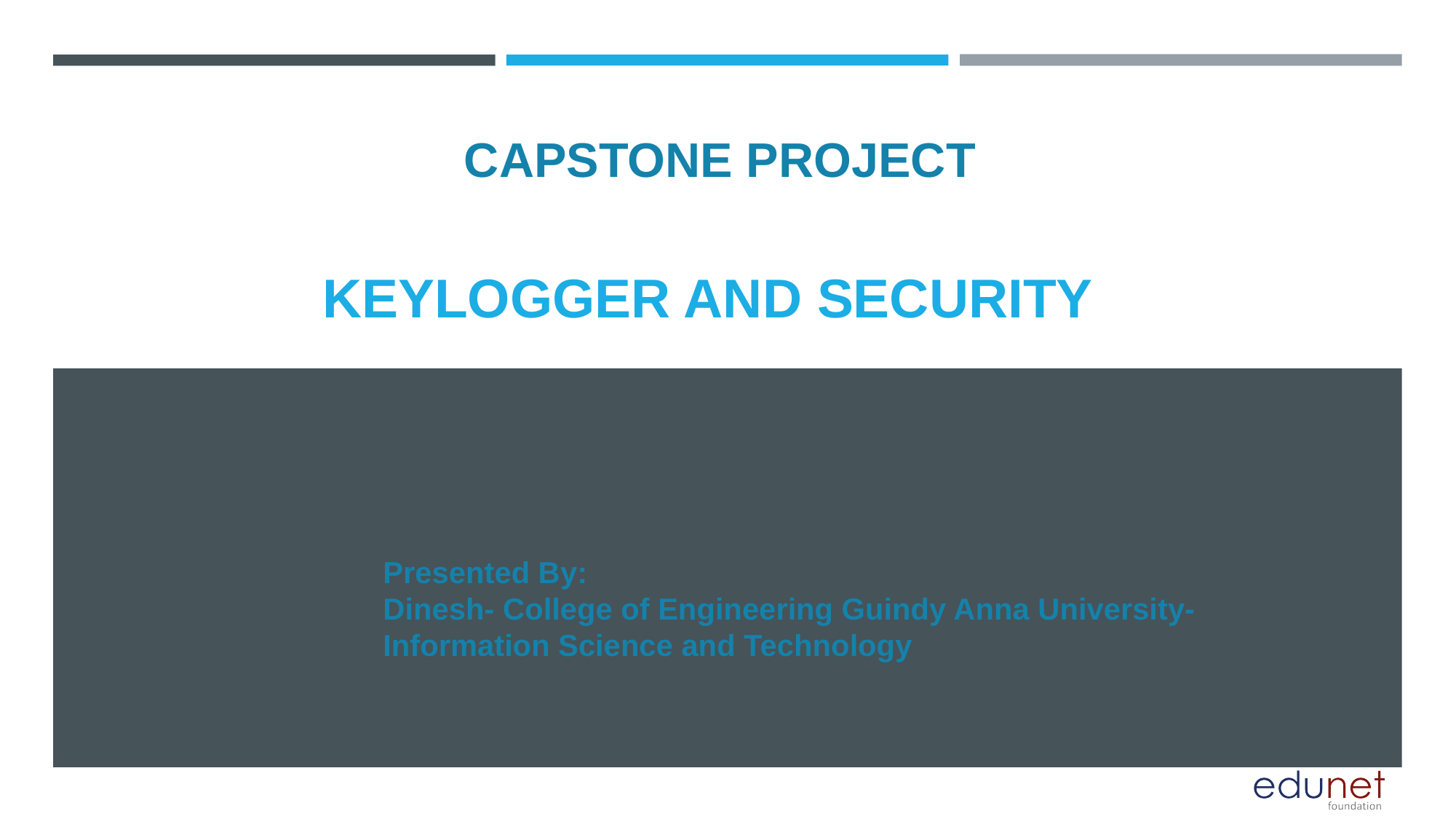

CAPSTONE PROJECT
# KEYLOGGER AND SECURITY
Presented By:
Dinesh- College of Engineering Guindy Anna University-Information Science and Technology